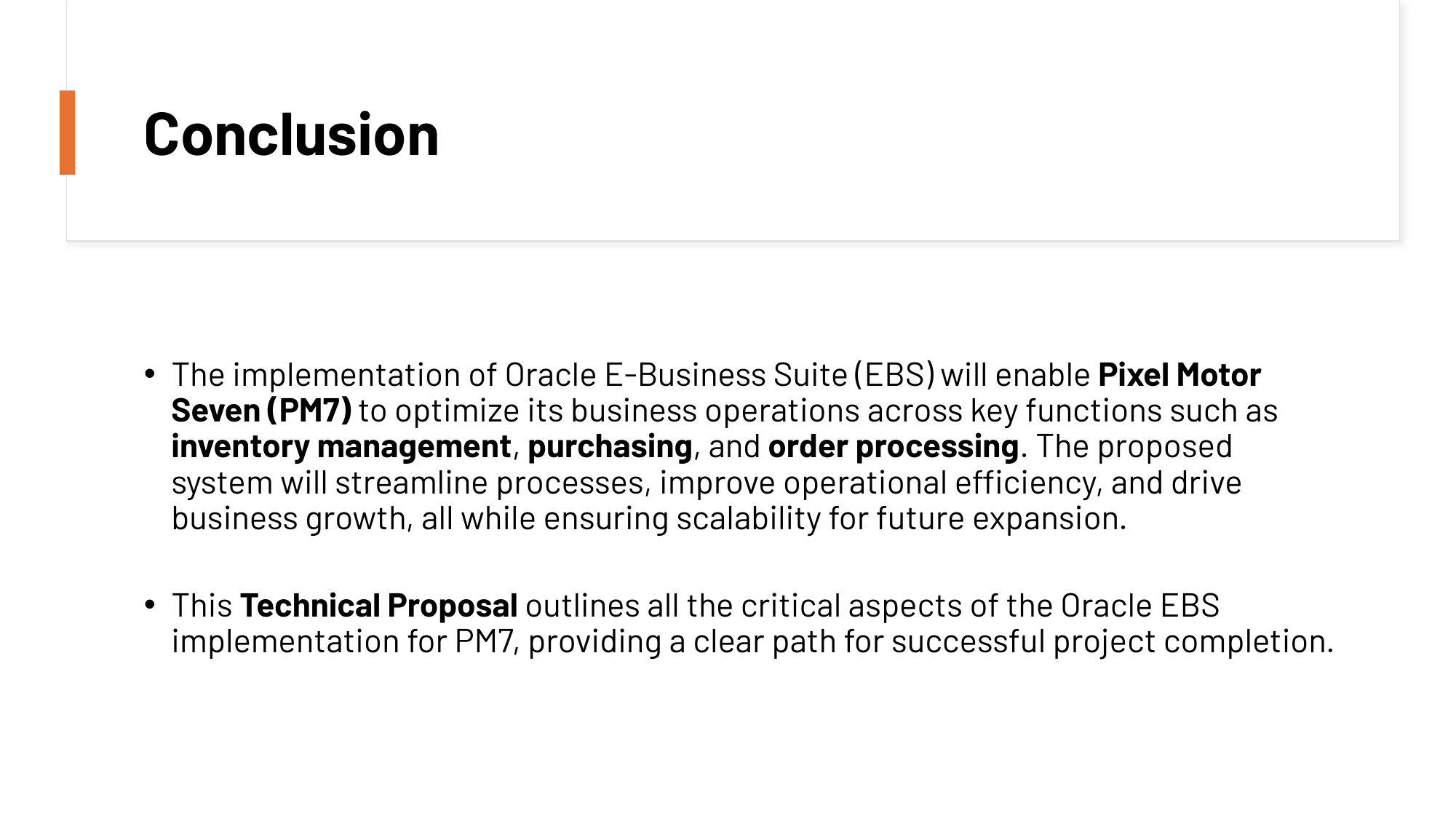

# Conclusion

The implementation of Oracle E-Business Suite (EBS) will enable Pixel Motor Seven (PM7) to optimize its business operations across key functions such as inventory management, purchasing, and order processing. The proposed system will streamline processes, improve operational efficiency, and drive business growth, all while ensuring scalability for future expansion.
This Technical Proposal outlines all the critical aspects of the Oracle EBS implementation for PM7, providing a clear path for successful project completion.